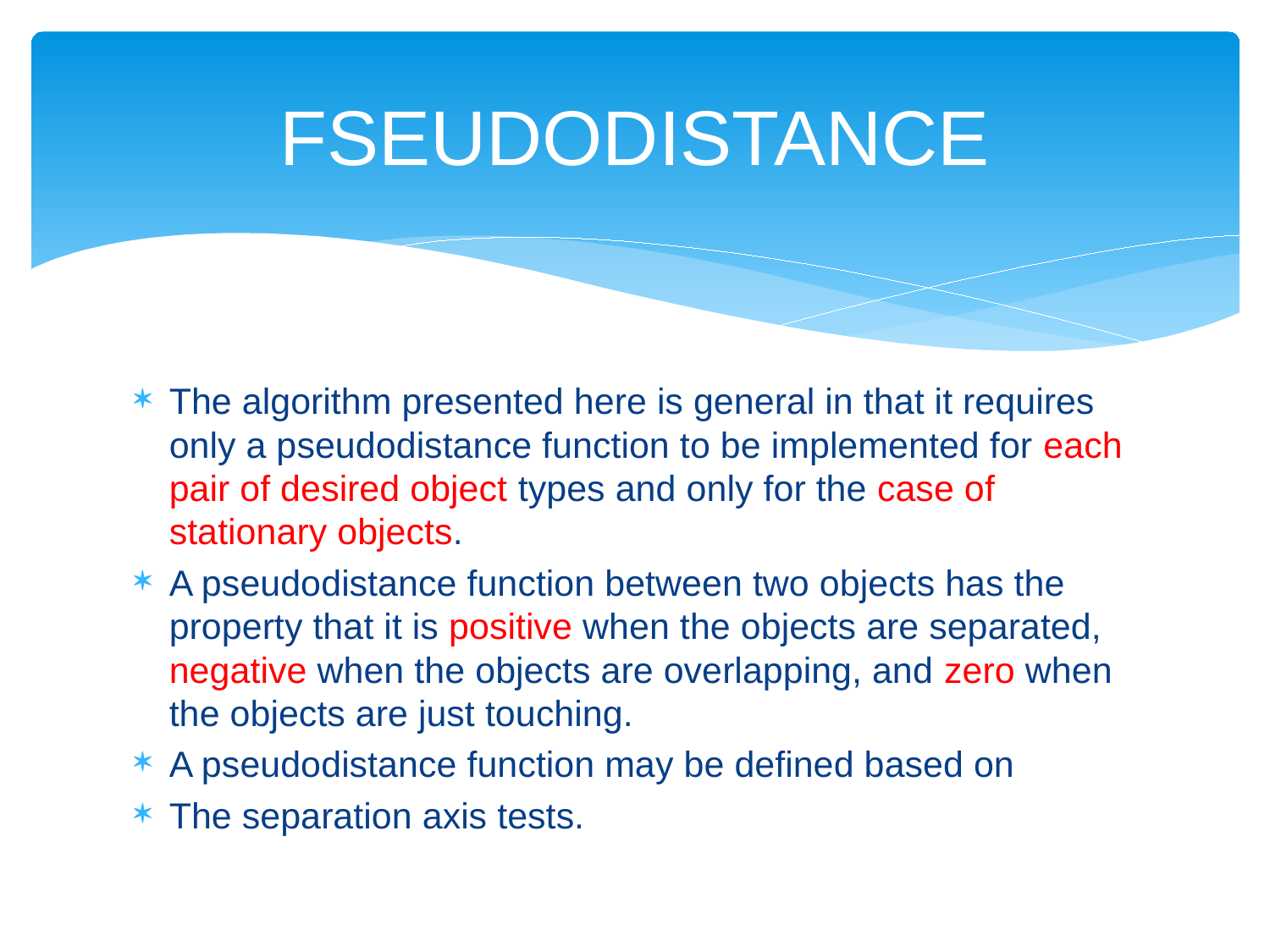

# FSEUDODISTANCE
The algorithm presented here is general in that it requires only a pseudodistance function to be implemented for each pair of desired object types and only for the case of stationary objects.
A pseudodistance function between two objects has the property that it is positive when the objects are separated, negative when the objects are overlapping, and zero when the objects are just touching.
A pseudodistance function may be defined based on
The separation axis tests.